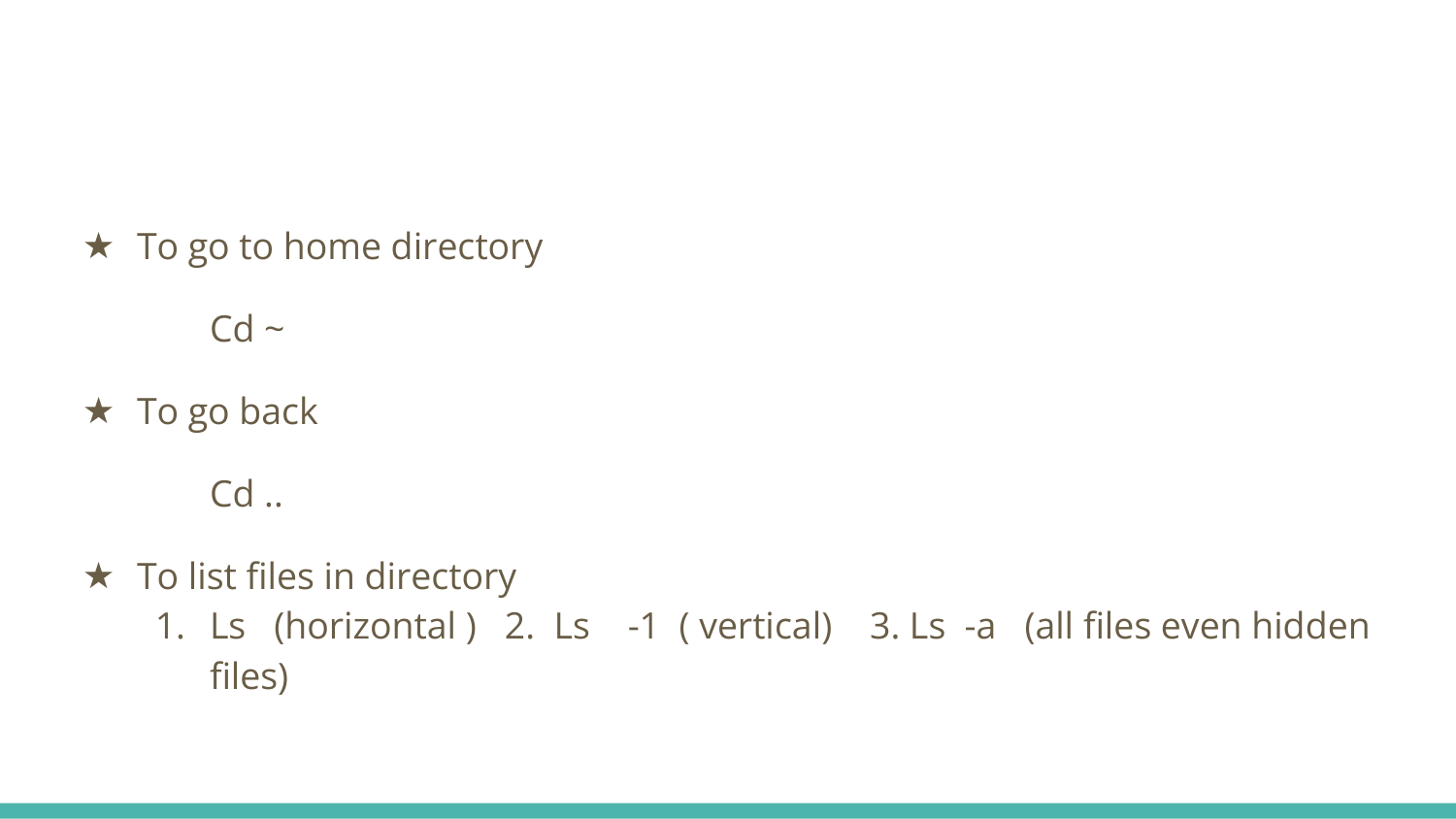

#
To go to home directory
Cd ~
To go back
Cd ..
To list files in directory
Ls   (horizontal )   2.  Ls    -1  ( vertical)    3. Ls  -a   (all files even hidden files)